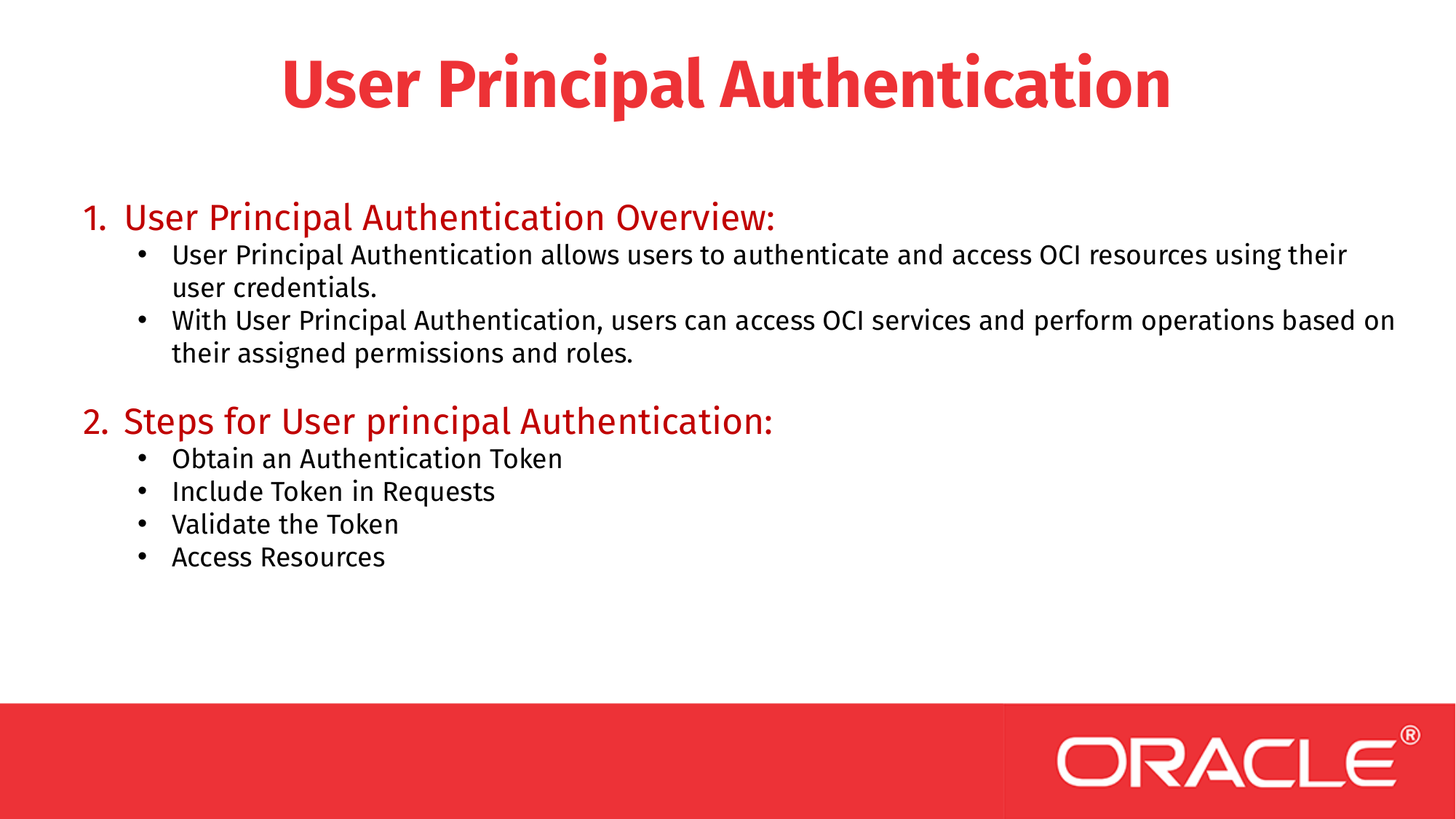

# User Principal Authentication
User Principal Authentication Overview:
User Principal Authentication allows users to authenticate and access OCI resources using their user credentials.
With User Principal Authentication, users can access OCI services and perform operations based on their assigned permissions and roles.

Steps for User principal Authentication:
Obtain an Authentication Token
Include Token in Requests
Validate the Token
Access Resources